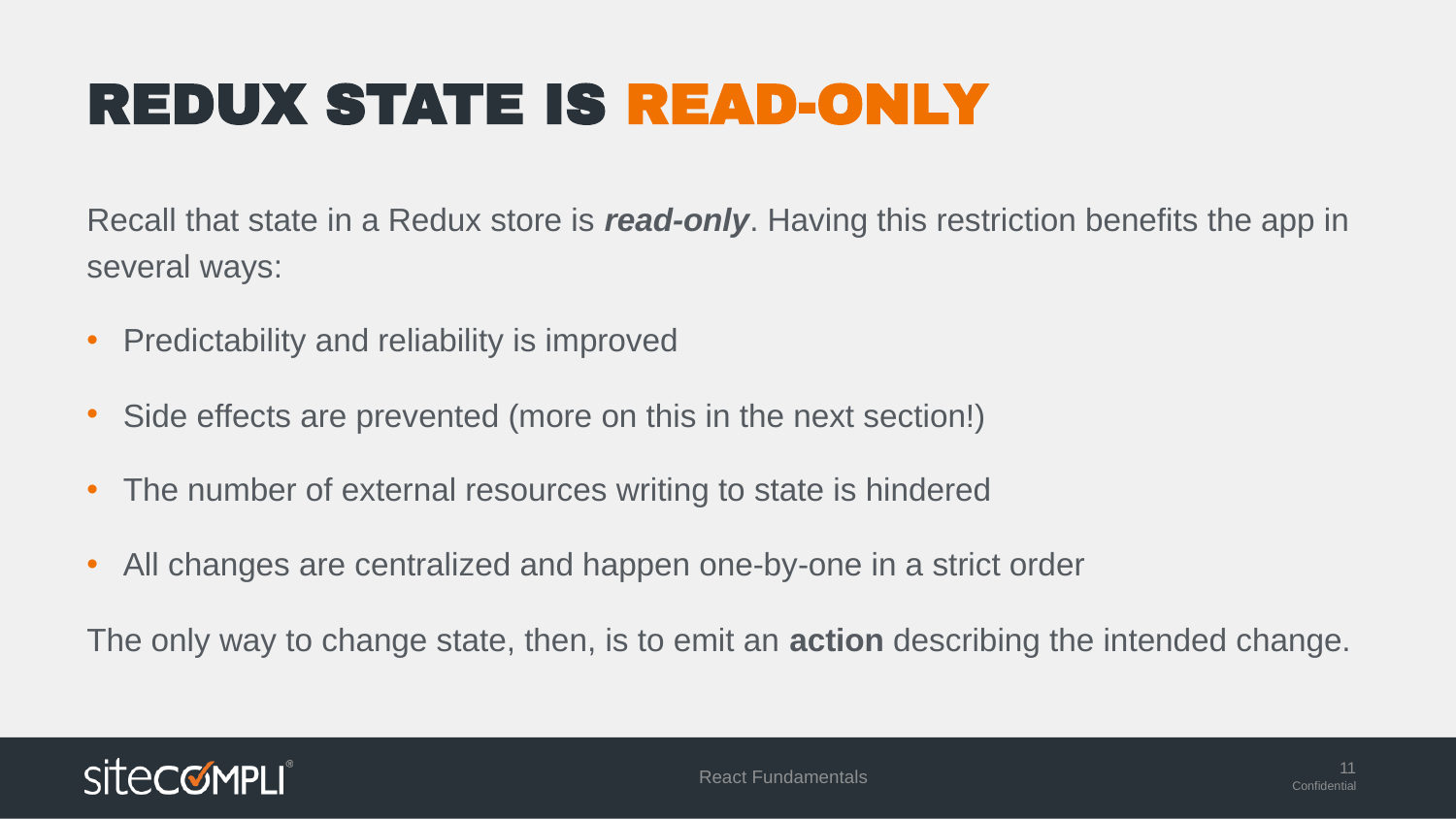

# Redux state is read-only
Recall that state in a Redux store is read-only. Having this restriction benefits the app in several ways:
Predictability and reliability is improved
Side effects are prevented (more on this in the next section!)
The number of external resources writing to state is hindered
All changes are centralized and happen one-by-one in a strict order
The only way to change state, then, is to emit an action describing the intended change.

React Fundamentals
11